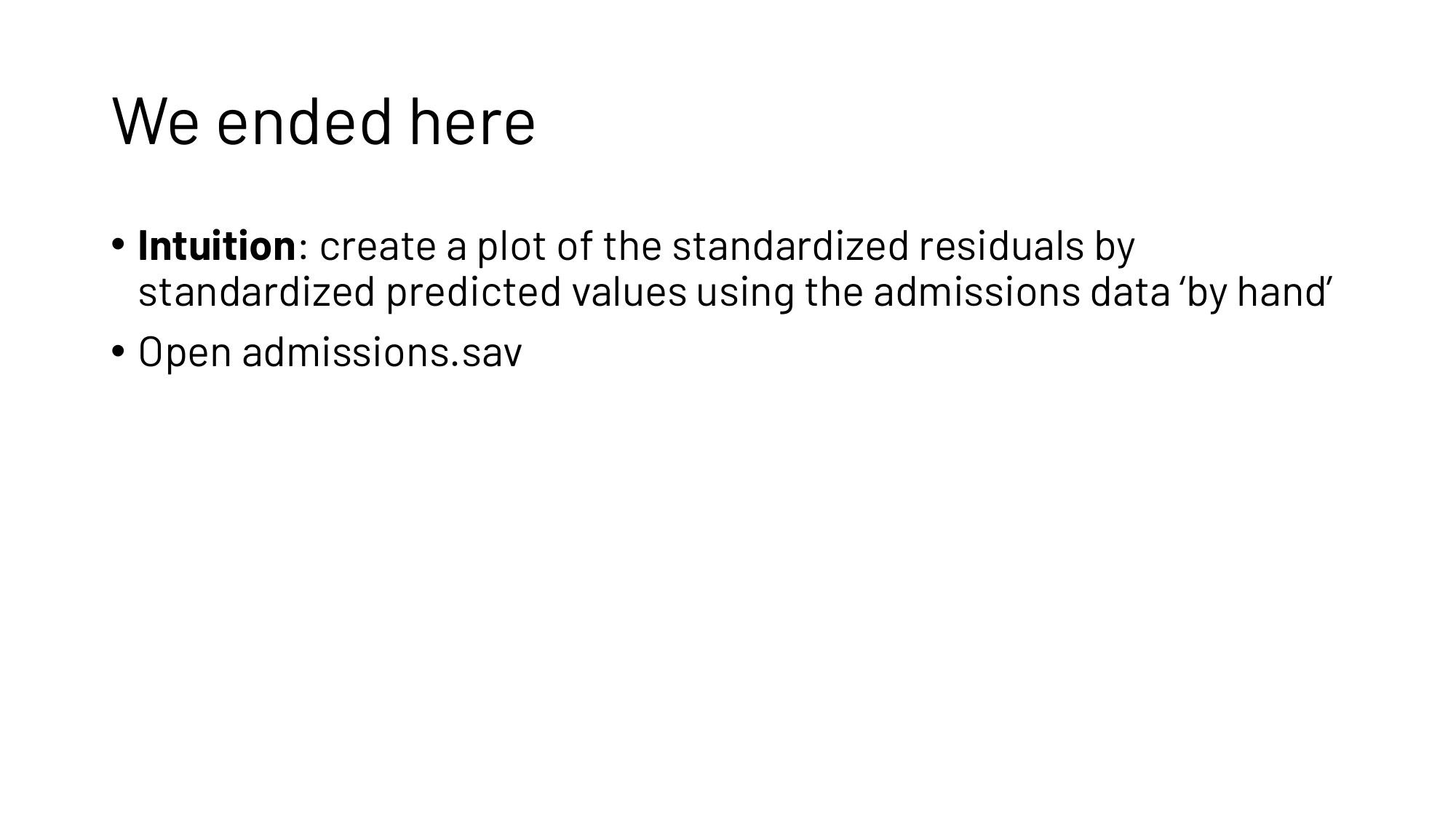

# We ended here
Intuition: create a plot of the standardized residuals by standardized predicted values using the admissions data ‘by hand’
Open admissions.sav